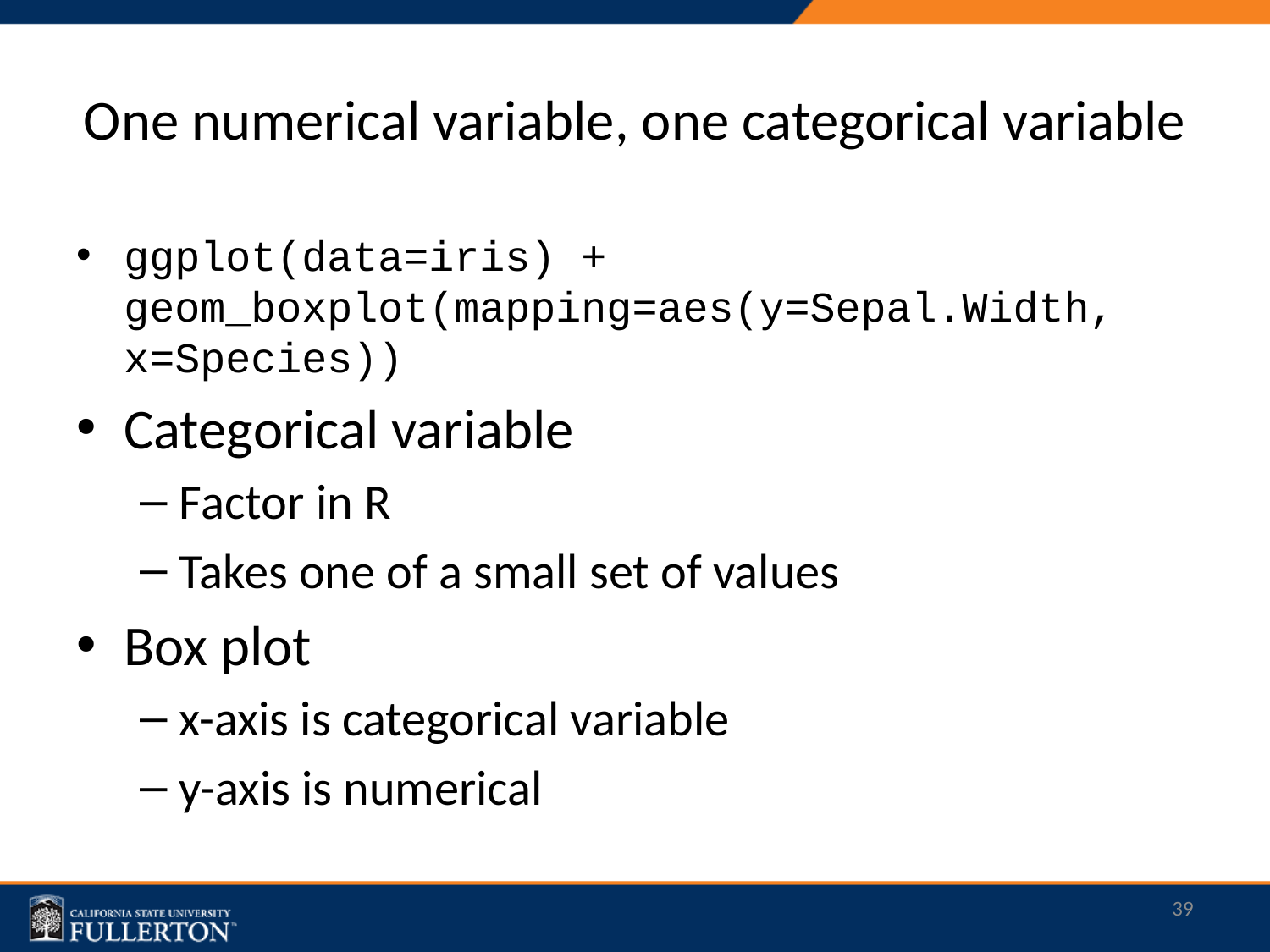

# One numerical variable, one categorical variable
ggplot(data=iris) + geom_boxplot(mapping=aes(y=Sepal.Width, x=Species))
Categorical variable
Factor in R
Takes one of a small set of values
Box plot
x-axis is categorical variable
y-axis is numerical

39